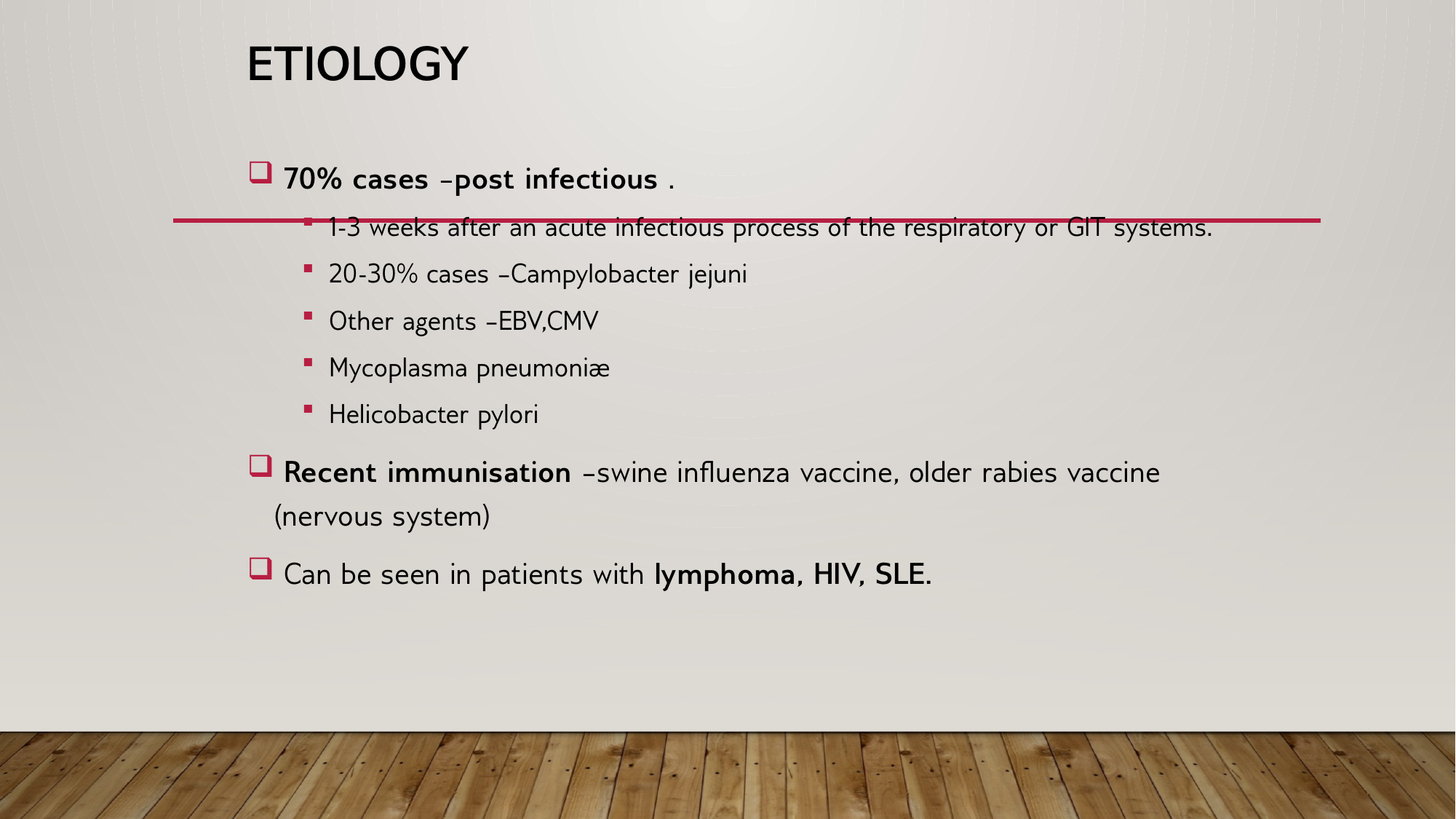

# ETIOLOGY
 70% cases –post infectious .
1-3 weeks after an acute infectious process of the respiratory or GIT systems.
20-30% cases –Campylobacter jejuni
Other agents –EBV,CMV
Mycoplasma pneumoniae
Helicobacter pylori
 Recent immunisation –swine influenza vaccine, older rabies vaccine (nervous system)
 Can be seen in patients with lymphoma, HIV, SLE.